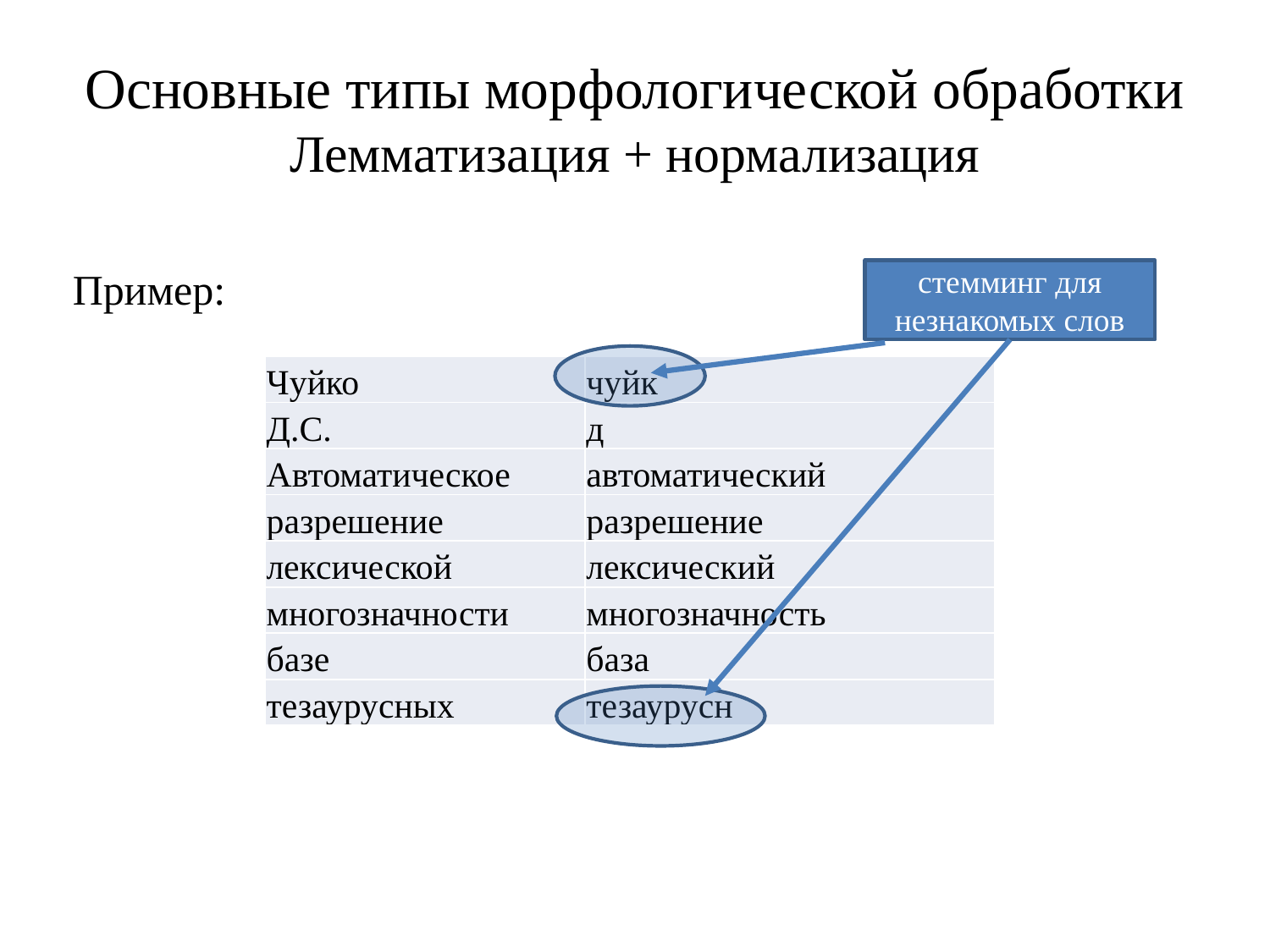

# Основные типы морфологической обработки Лемматизация + нормализация
Пример:
стемминг для незнакомых слов

| Чуйко | чуйк |
| --- | --- |
| Д.С. | д |
| Автоматическое | автоматический |
| разрешение | разрешение |
| лексической | лексический |
| многозначности | многозначность |
| базе | база |
| тезаурусных | тезаурусн |